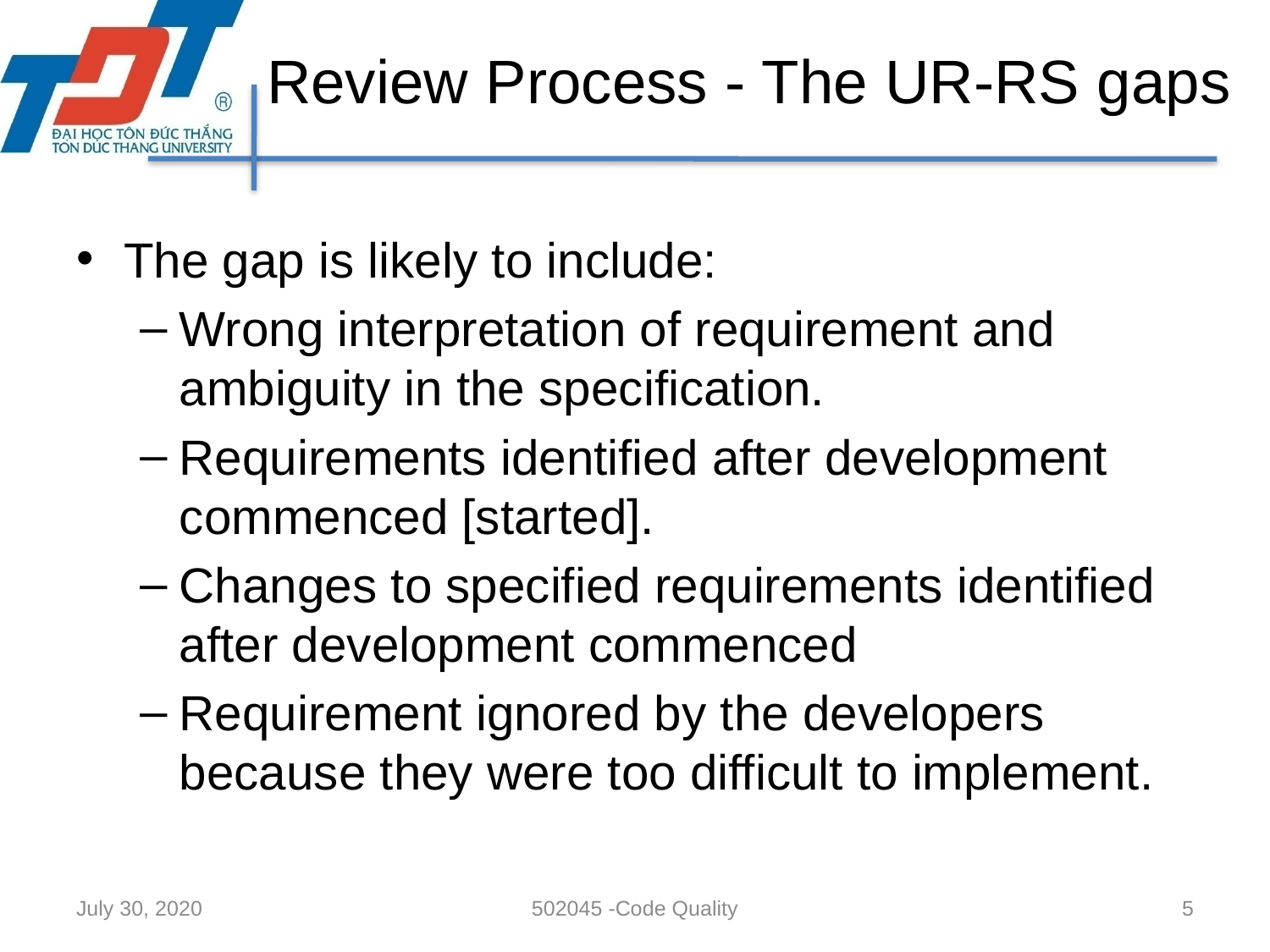

# Review Process - The UR-RS gaps
The gap is likely to include:
Wrong interpretation of requirement and ambiguity in the specification.
Requirements identified after development commenced [started].
Changes to specified requirements identified after development commenced
Requirement ignored by the developers because they were too difficult to implement.
July 30, 2020
502045 -Code Quality
5